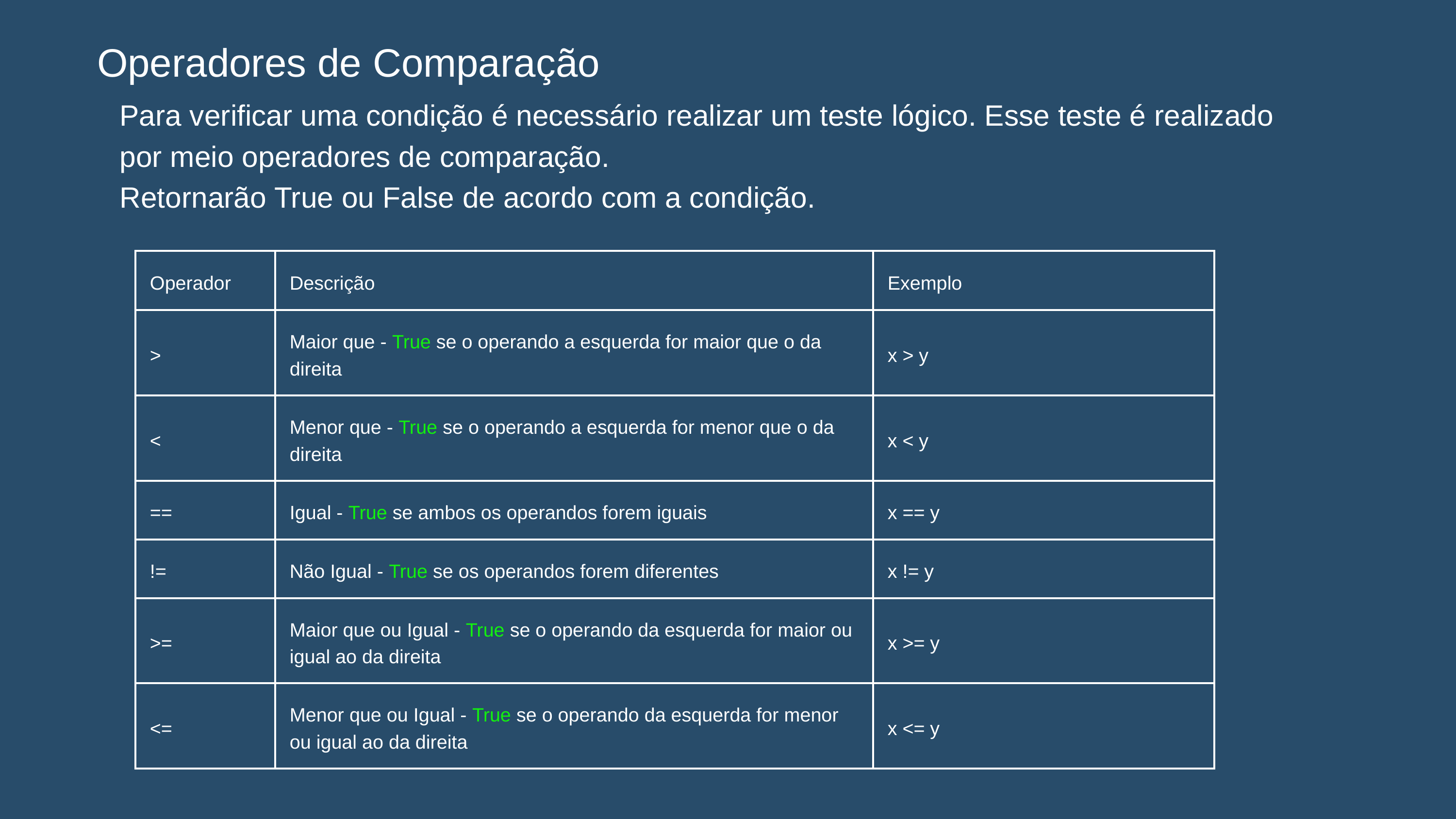

Operadores de Comparação
Para verificar uma condição é necessário realizar um teste lógico. Esse teste é realizado por meio operadores de comparação.
Retornarão True ou False de acordo com a condição.
| Operador | Descrição | Exemplo |
| --- | --- | --- |
| > | Maior que - True se o operando a esquerda for maior que o da direita | x > y |
| < | Menor que - True se o operando a esquerda for menor que o da direita | x < y |
| == | Igual - True se ambos os operandos forem iguais | x == y |
| != | Não Igual - True se os operandos forem diferentes | x != y |
| >= | Maior que ou Igual - True se o operando da esquerda for maior ou igual ao da direita | x >= y |
| <= | Menor que ou Igual - True se o operando da esquerda for menor ou igual ao da direita | x <= y |